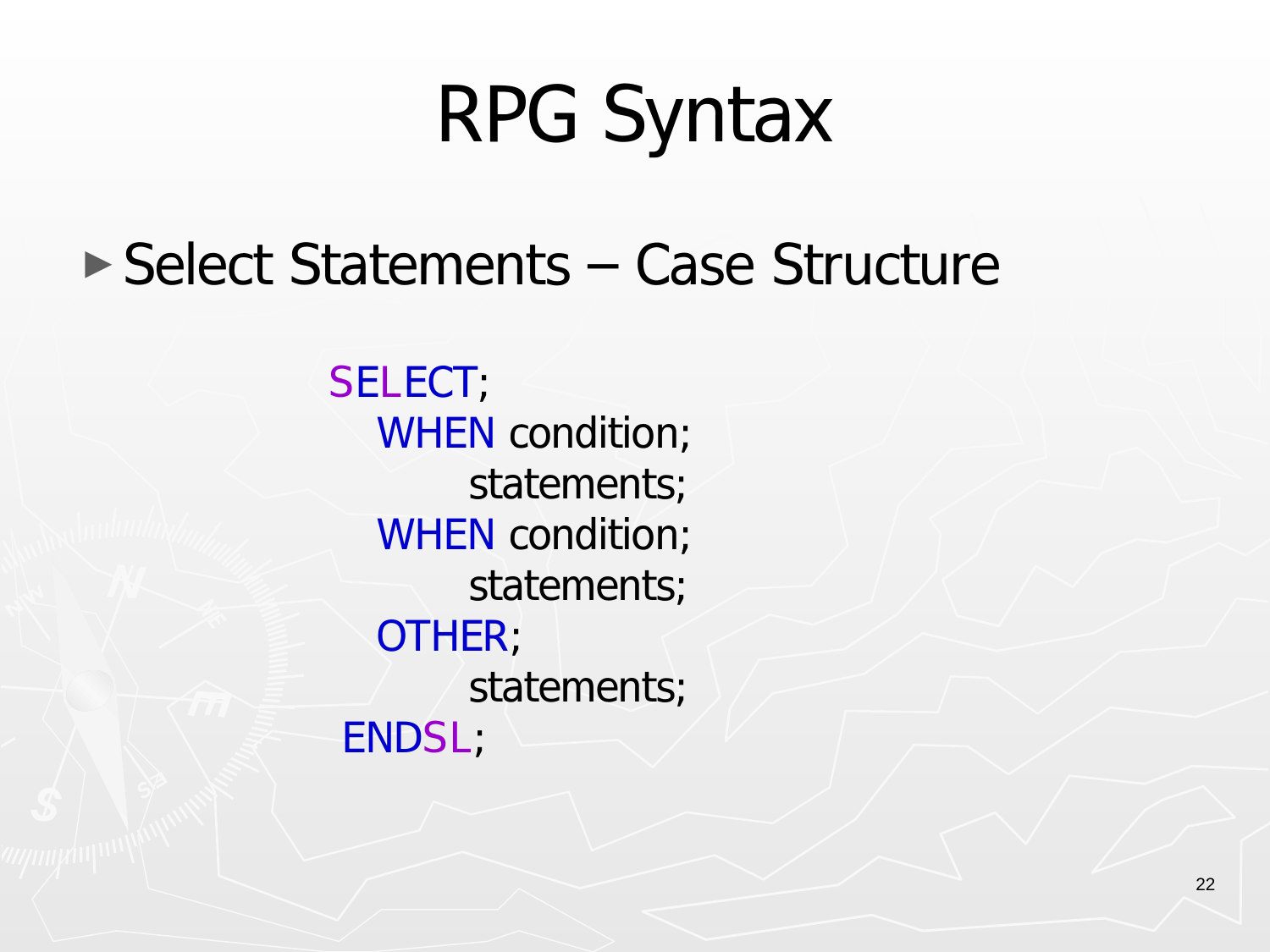

# RPG Syntax
Select Statements – Case Structure
        SELECT;
	  WHEN condition;
 	         statements;
 	  WHEN condition;
	         statements;
	  OTHER;
	         statements;
         ENDSL;
22